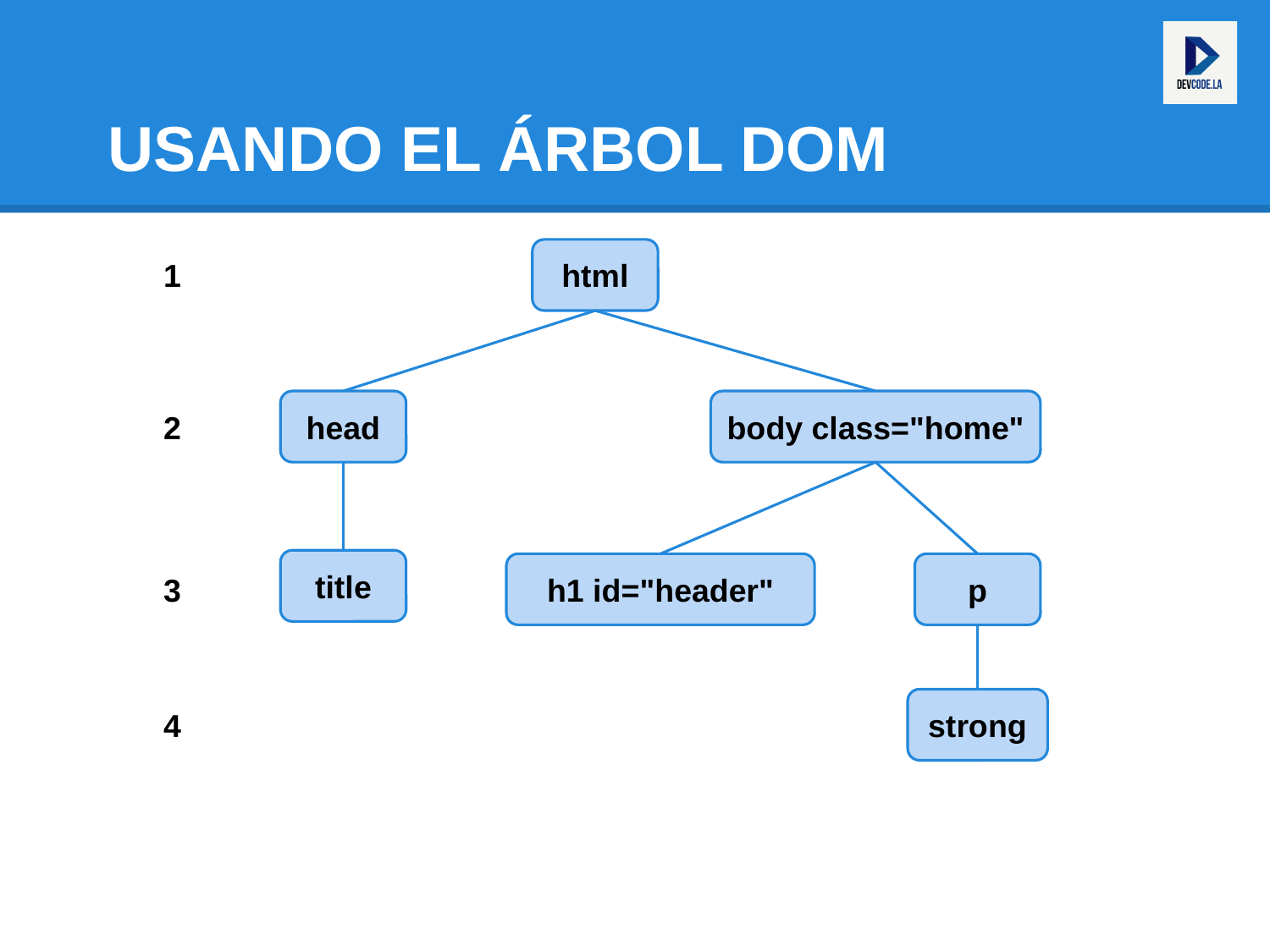

# USANDO EL ÁRBOL DOM
html
1
head
body class="home"
2
title
h1 id="header"
p
3
strong
4